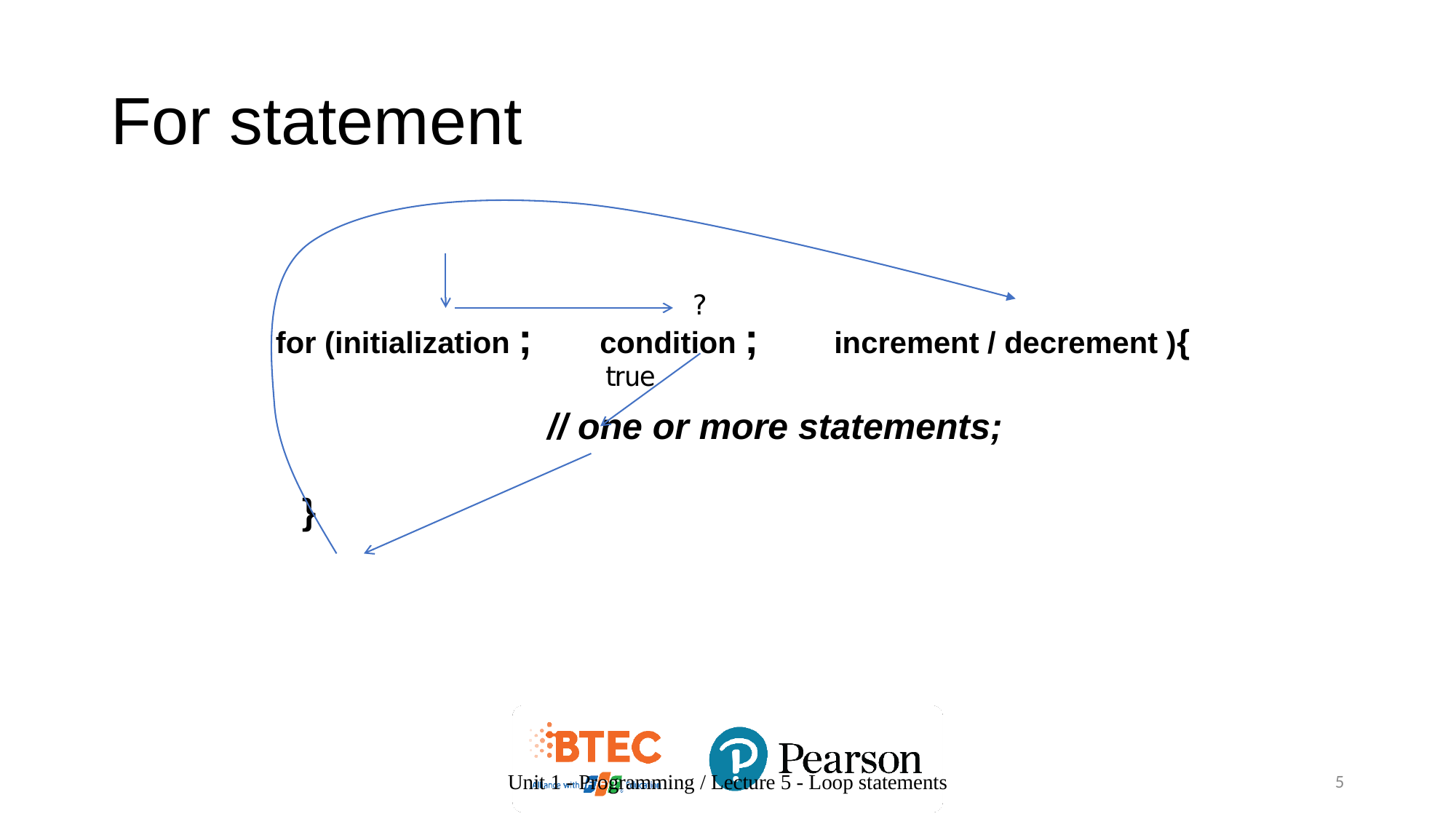

# For statement

    for (initialization ;        condition ;         increment / decrement ){

			// one or more statements;

}

?
true
Unit 1 - Programming / Lecture 5 - Loop statements
5